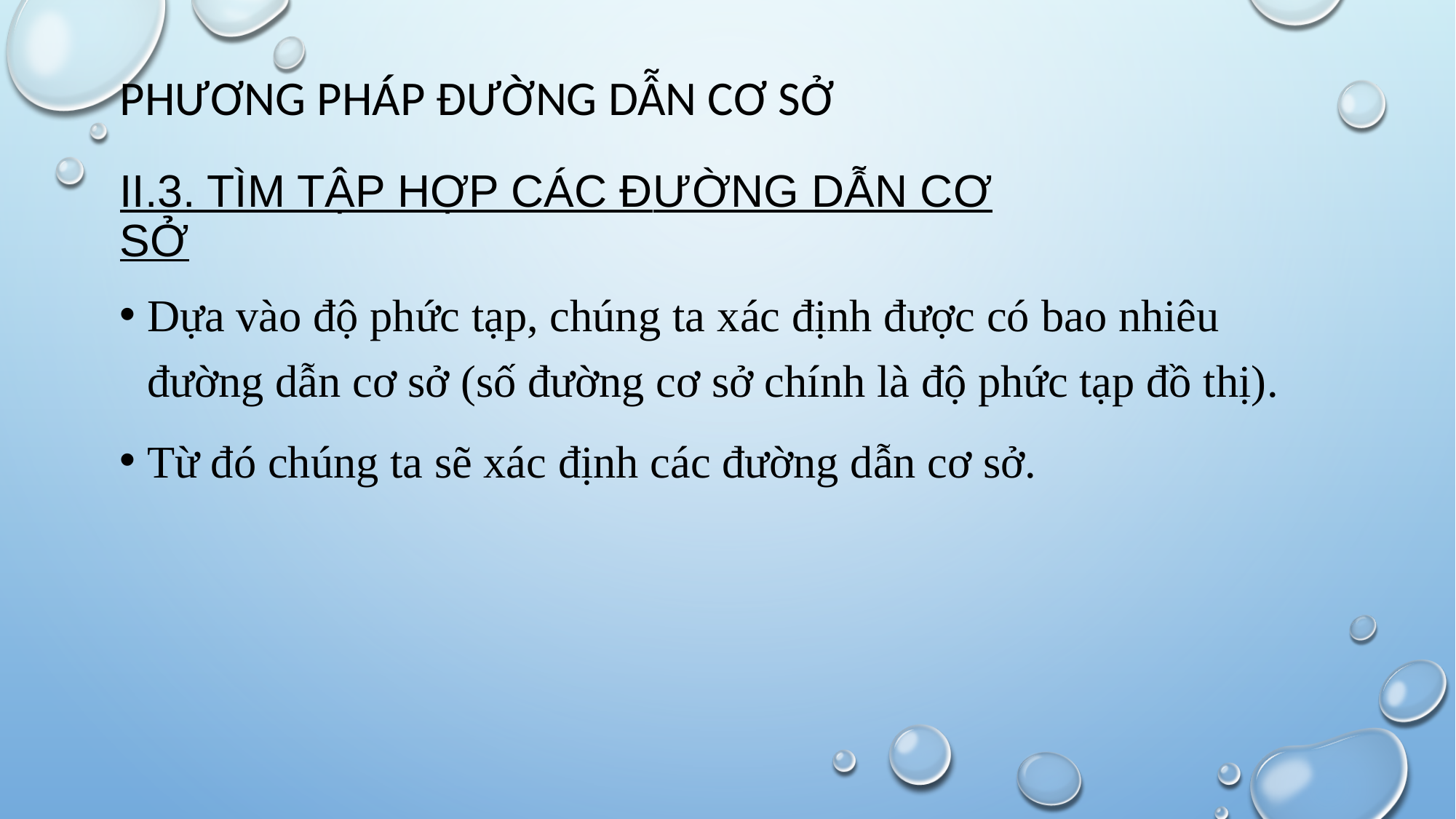

# PHƯƠNG PHÁP ĐƯỜNG DẪN CƠ SỞ
II.3. TÌM TẬP HỢP CÁC ĐƯỜNG DẪN CƠ SỞ
Dựa vào độ phức tạp, chúng ta xác định được có bao nhiêu đường dẫn cơ sở (số đường cơ sở chính là độ phức tạp đồ thị).
Từ đó chúng ta sẽ xác định các đường dẫn cơ sở.